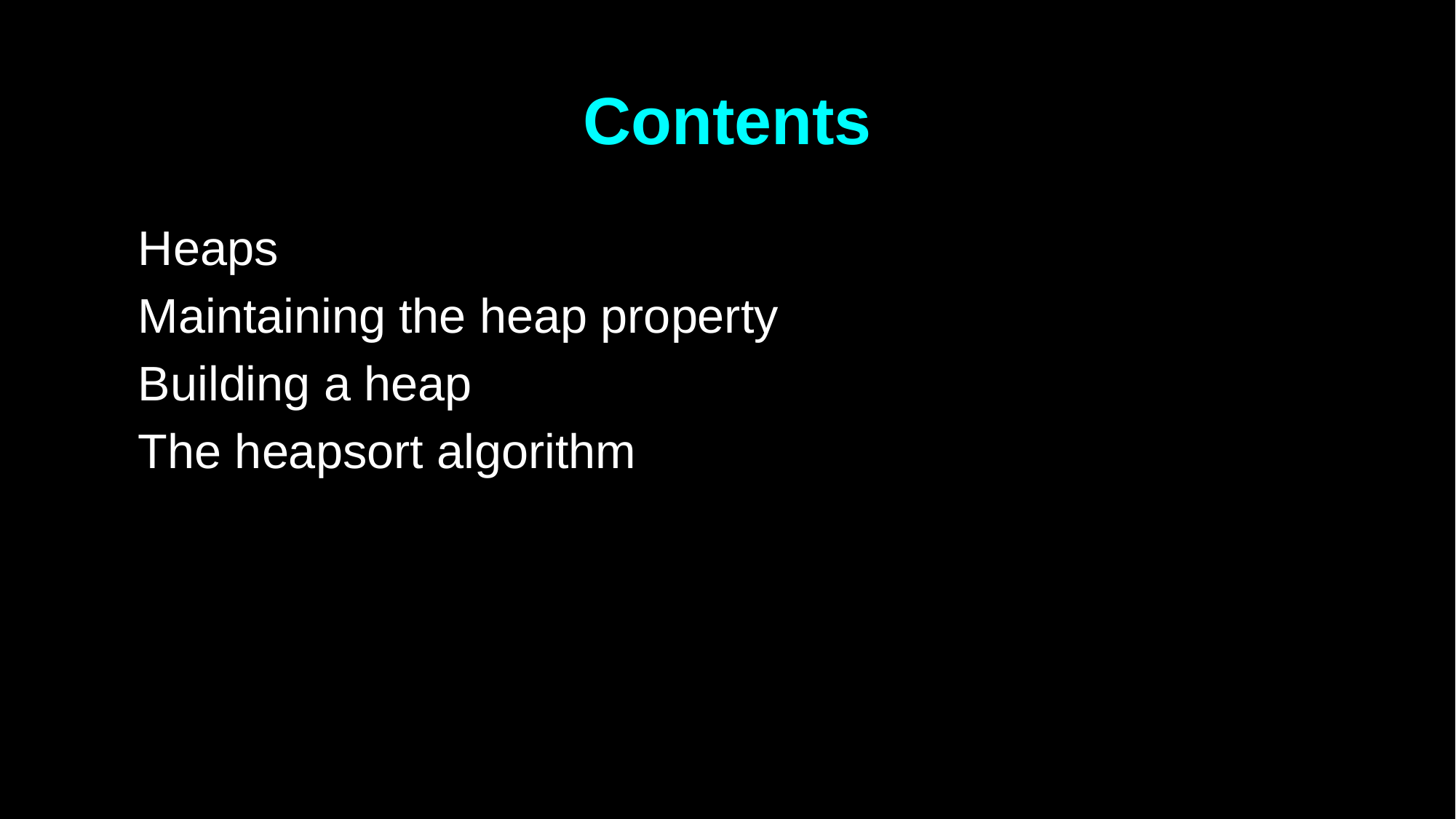

# Contents
Heaps
Maintaining the heap property
Building a heap
The heapsort algorithm
3